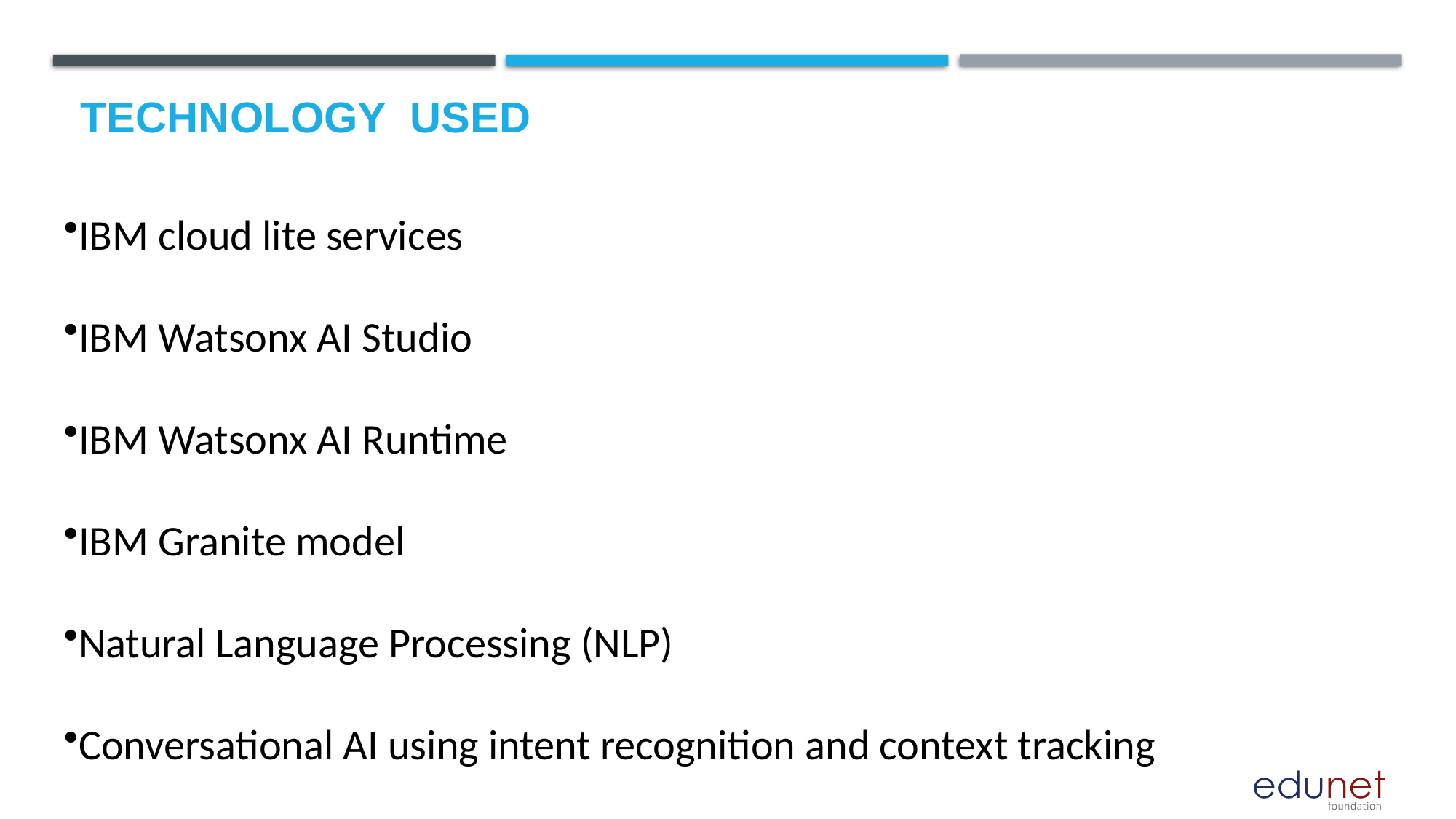

# Technology  used
IBM cloud lite services
IBM Watsonx AI Studio
IBM Watsonx AI Runtime
IBM Granite model
Natural Language Processing (NLP)
Conversational AI using intent recognition and context tracking